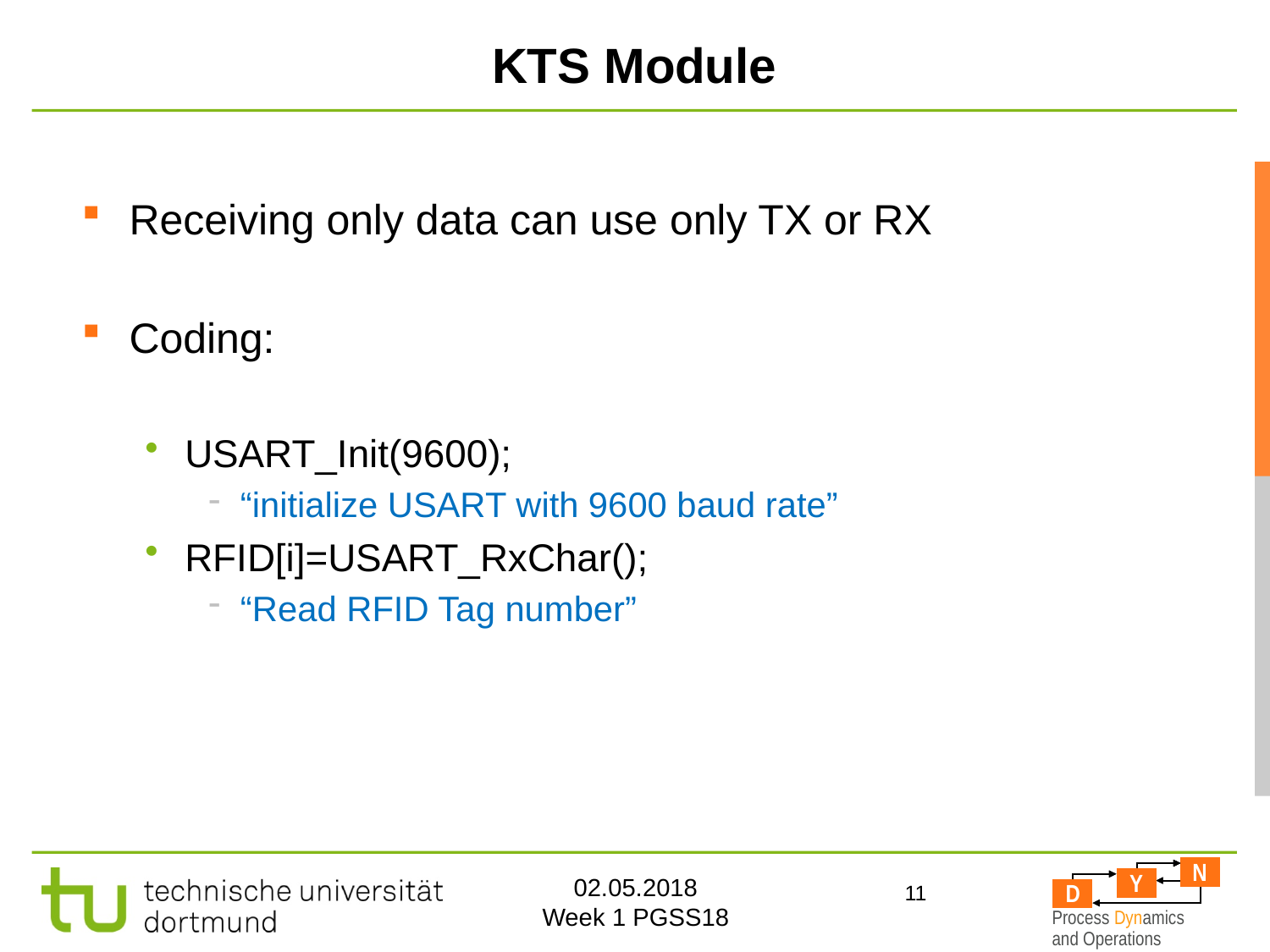

# KTS Module
Receiving only data can use only TX or RX

Coding:

USART_Init(9600);
“initialize USART with 9600 baud rate”
RFID[i]=USART_RxChar();
“Read RFID Tag number”
11